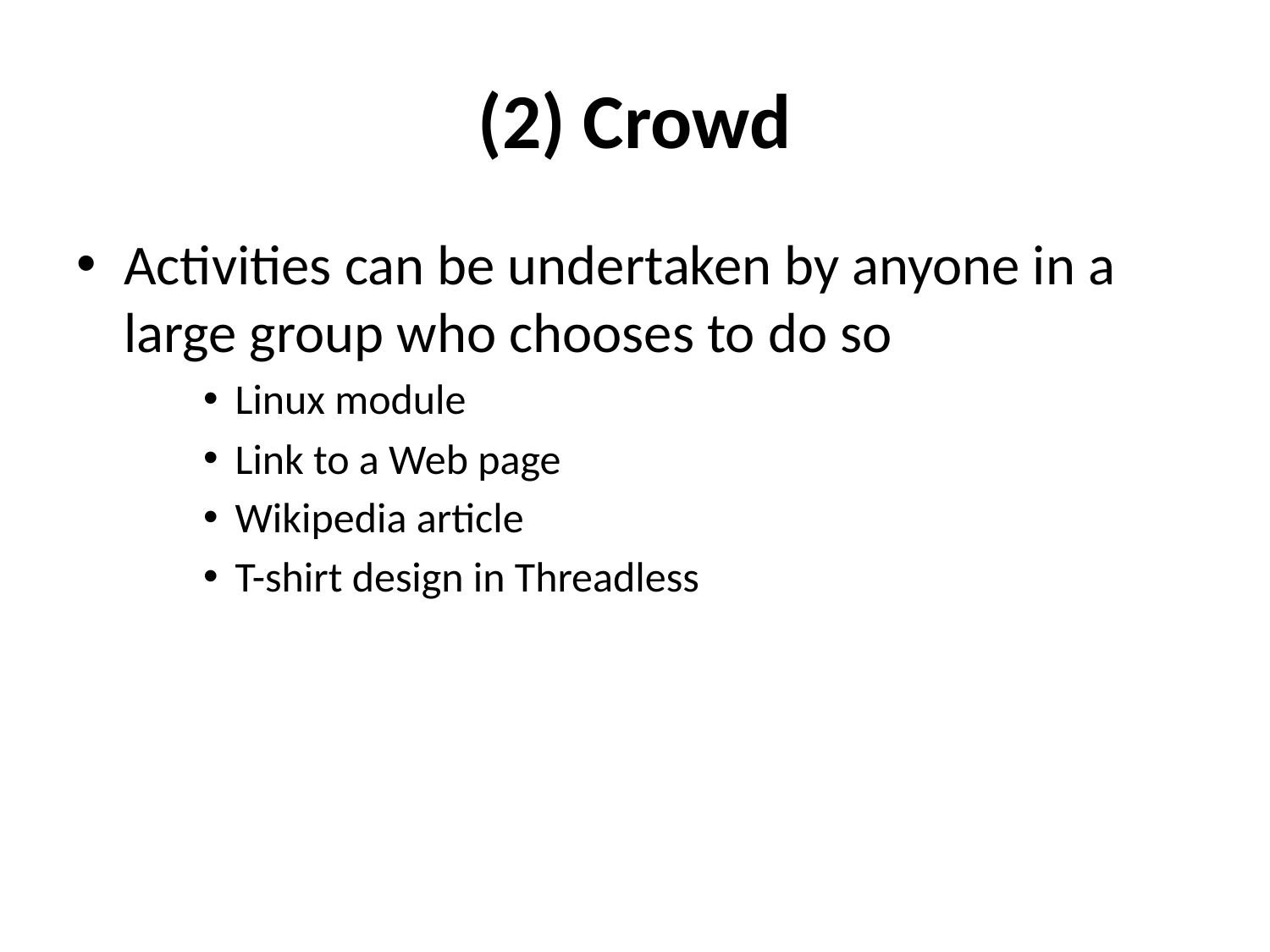

# (2) Crowd
Activities can be undertaken by anyone in a large group who chooses to do so
Linux module
Link to a Web page
Wikipedia article
T-shirt design in Threadless